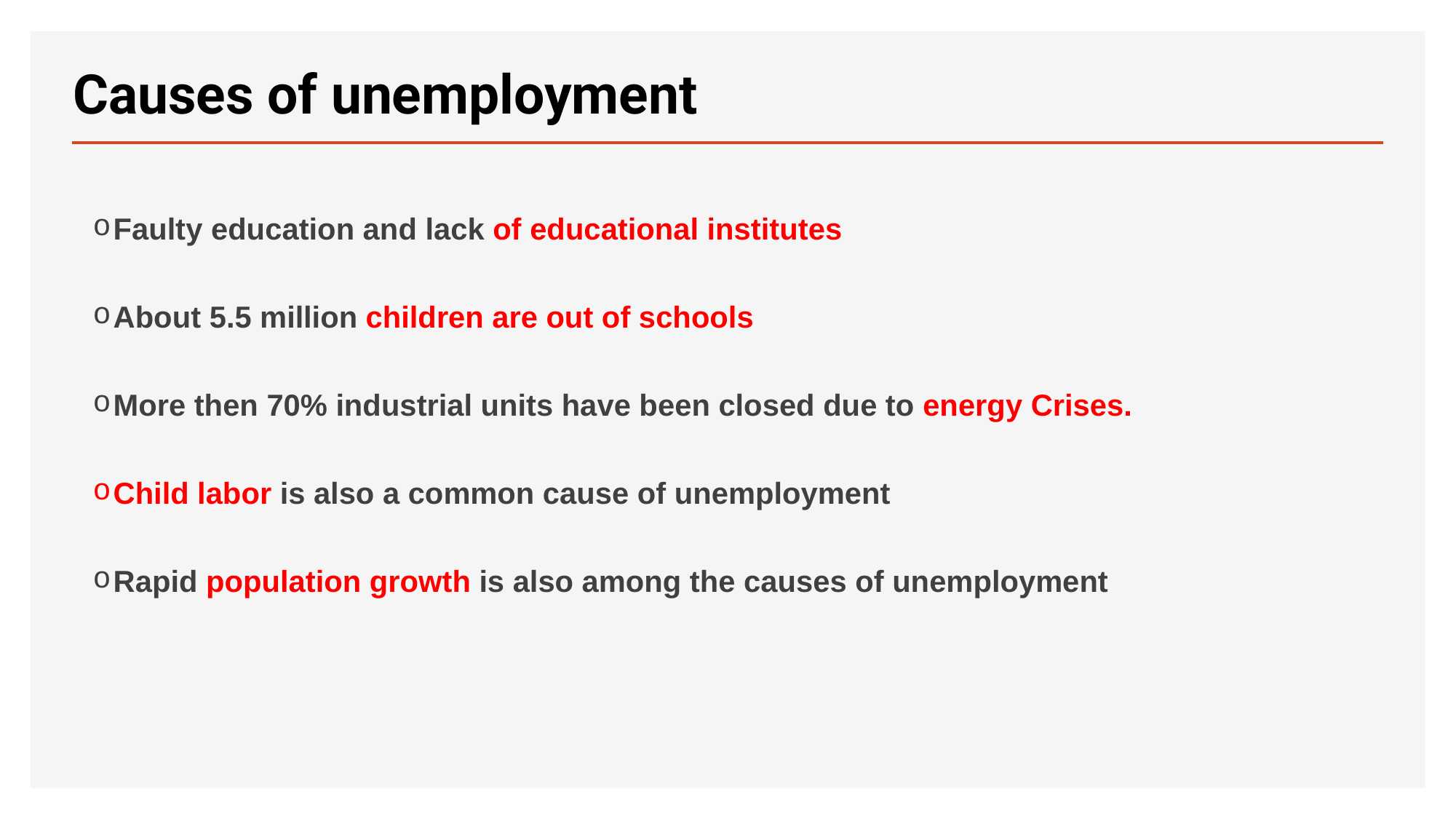

# Causes of unemployment
Faulty education and​ lack of educational institutes
About 5.5 million children are out of schools
More then 70% industrial units have been closed due to energy Crises.
Child labor is also a common cause of unemployment
Rapid population growth is also among the causes of unemployment